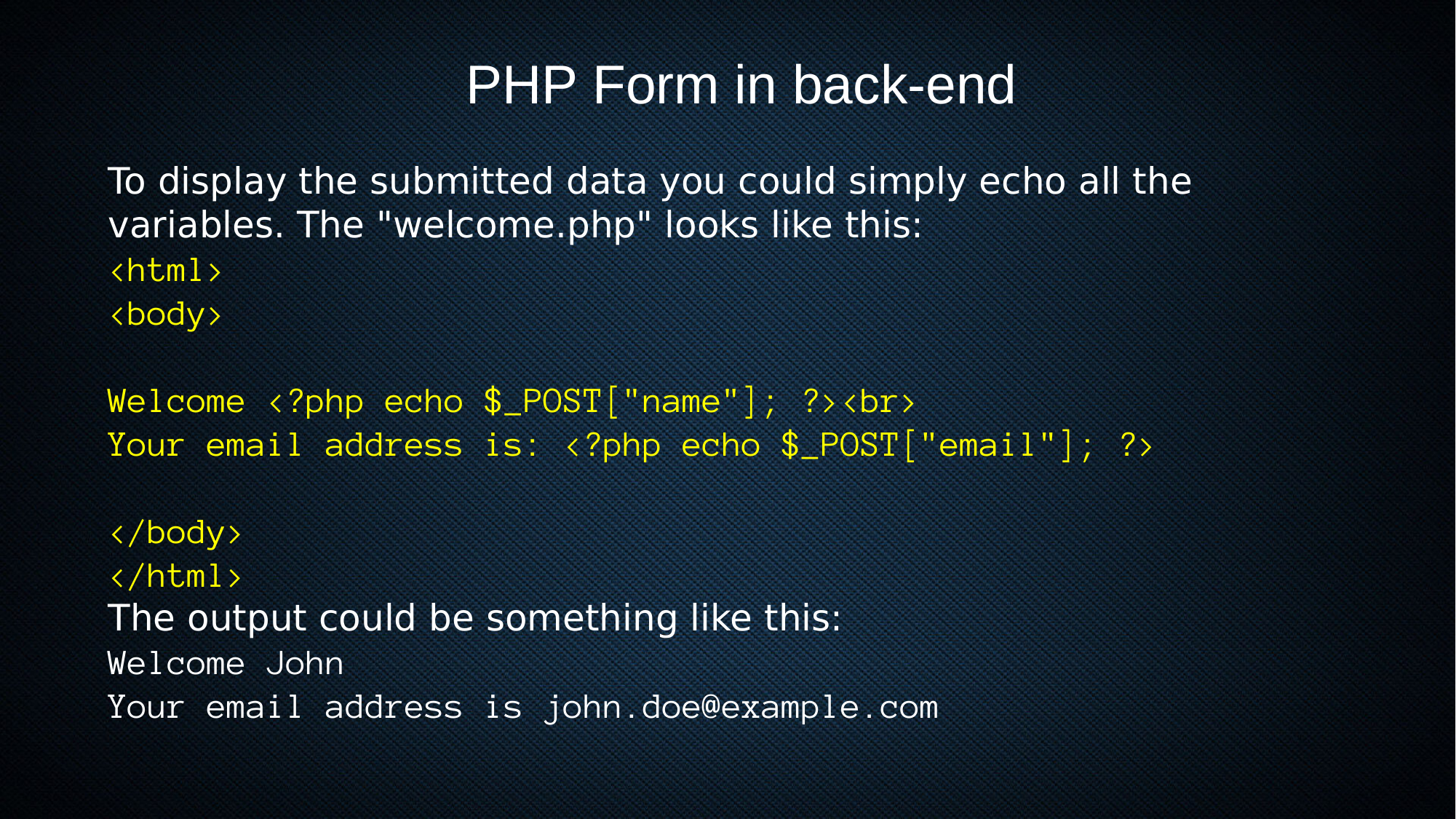

PHP Form in back-end
To display the submitted data you could simply echo all the variables. The "welcome.php" looks like this:
<html>
<body>
Welcome <?php echo $_POST["name"]; ?><br>
Your email address is: <?php echo $_POST["email"]; ?>
</body>
</html>
The output could be something like this:
Welcome John
Your email address is john.doe@example.com